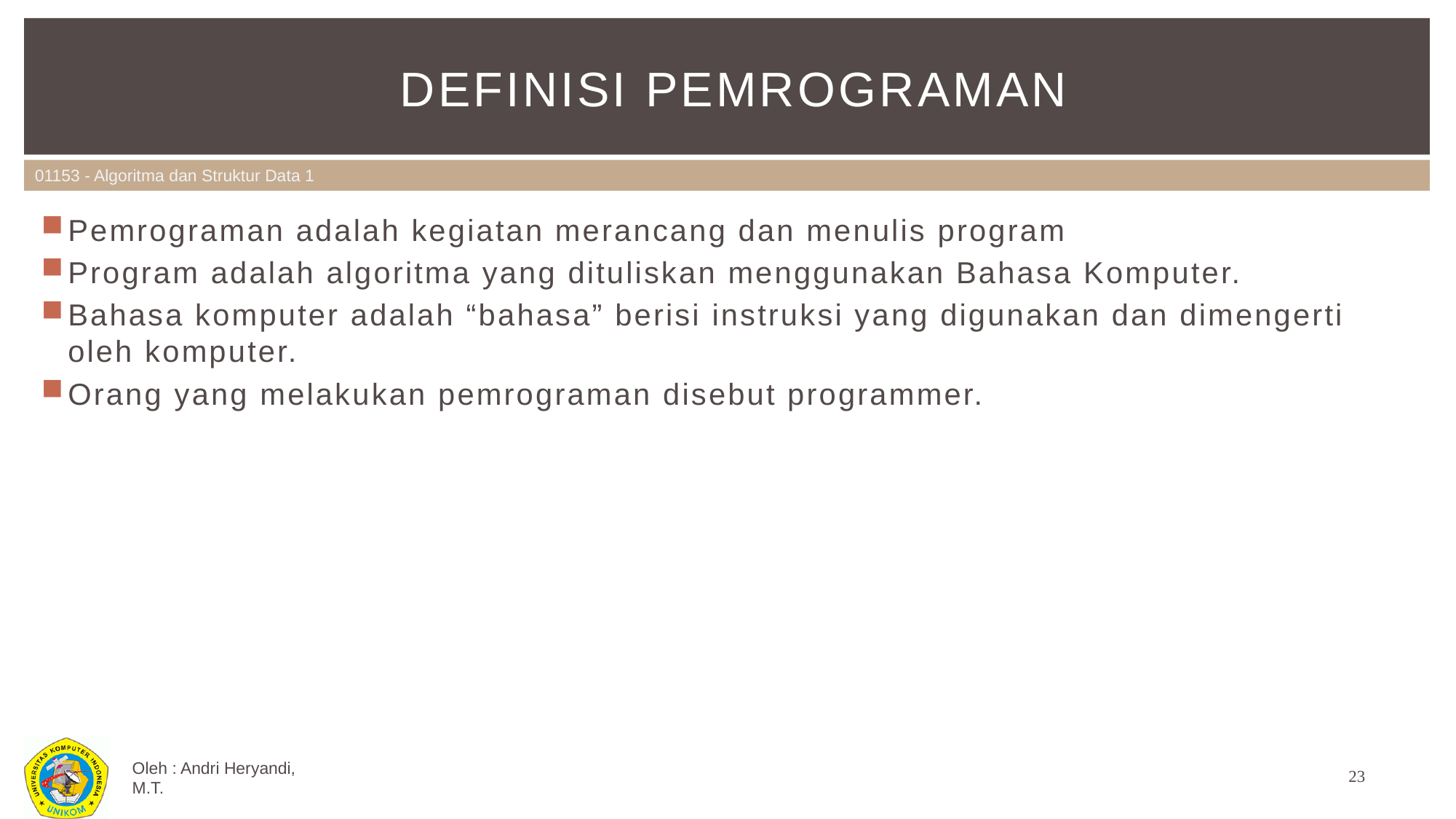

# Definisi pemrograman
Pemrograman adalah kegiatan merancang dan menulis program
Program adalah algoritma yang dituliskan menggunakan Bahasa Komputer.
Bahasa komputer adalah “bahasa” berisi instruksi yang digunakan dan dimengerti oleh komputer.
Orang yang melakukan pemrograman disebut programmer.

23
Oleh : Andri Heryandi, M.T.